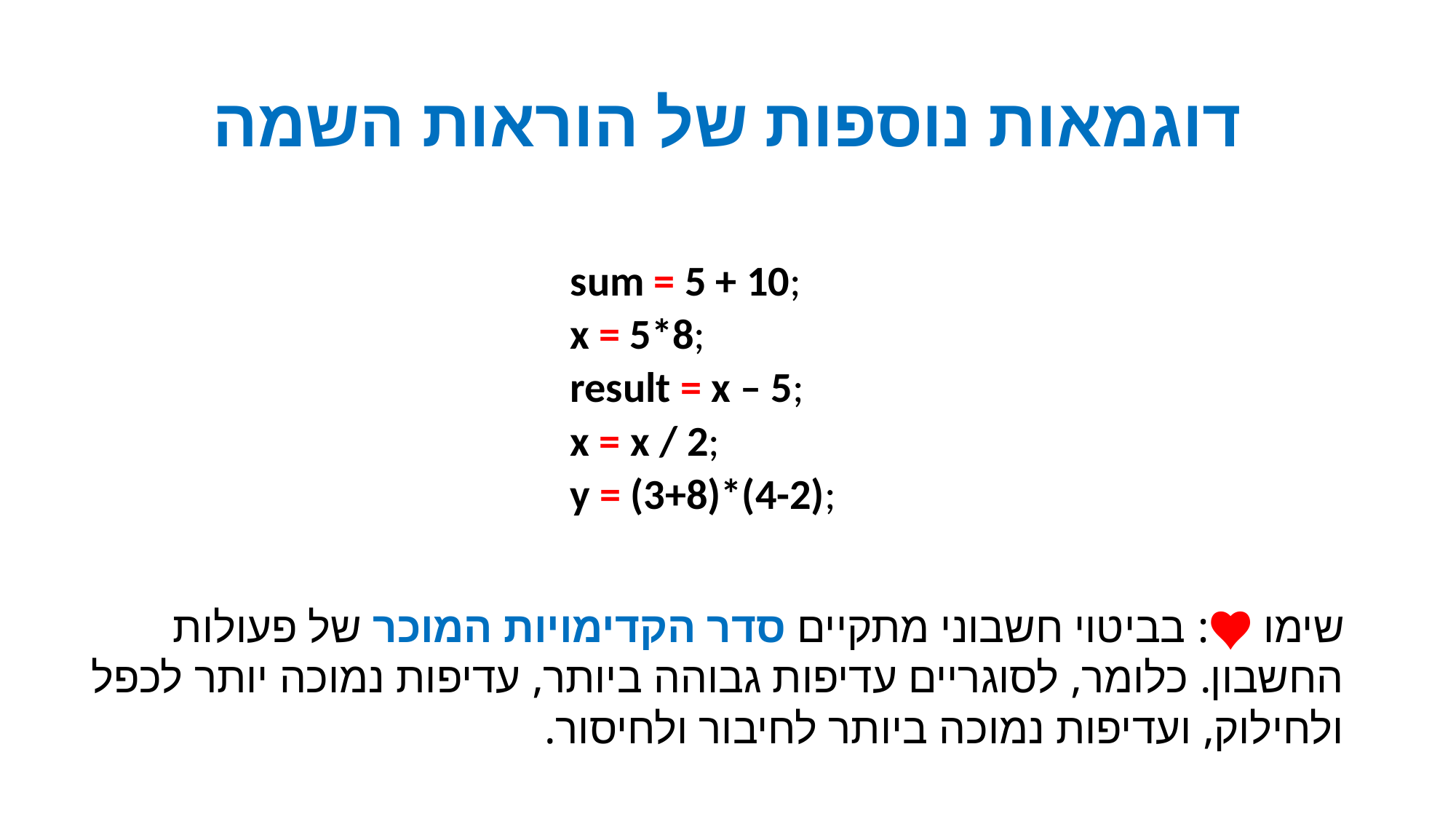

# דוגמאות נוספות של הוראות השמה
sum = 5 + 10;
x = 5*8;
result = x – 5;
x = x / 2;
y = (3+8)*(4-2);
שימו ♥: בביטוי חשבוני מתקיים סדר הקדימויות המוכר של פעולות החשבון. כלומר, לסוגריים עדיפות גבוהה ביותר, עדיפות נמוכה יותר לכפל ולחילוק, ועדיפות נמוכה ביותר לחיבור ולחיסור.